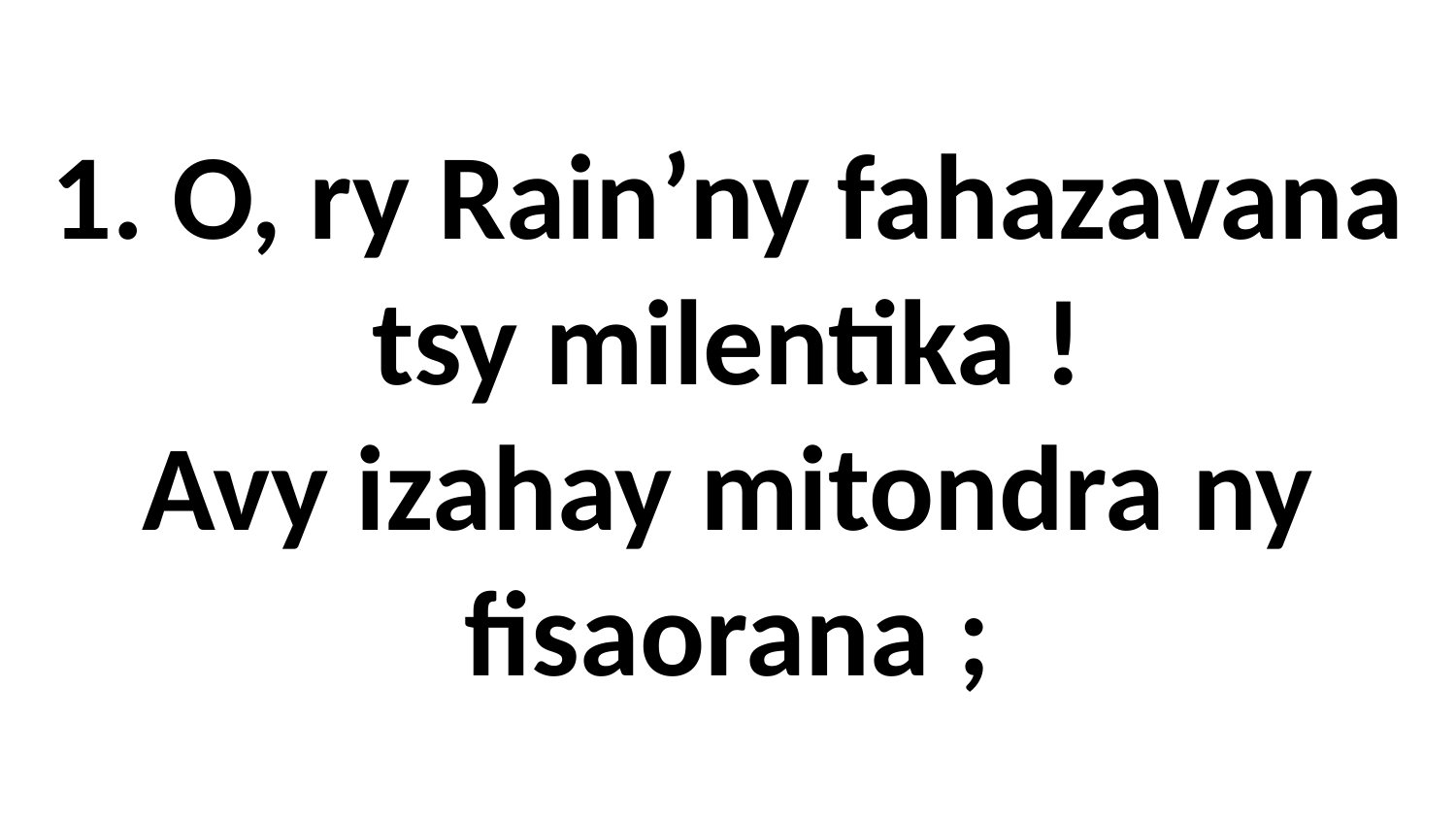

# 1. O, ry Rain’ny fahazavana tsy milentika ! Avy izahay mitondra ny fisaorana ;